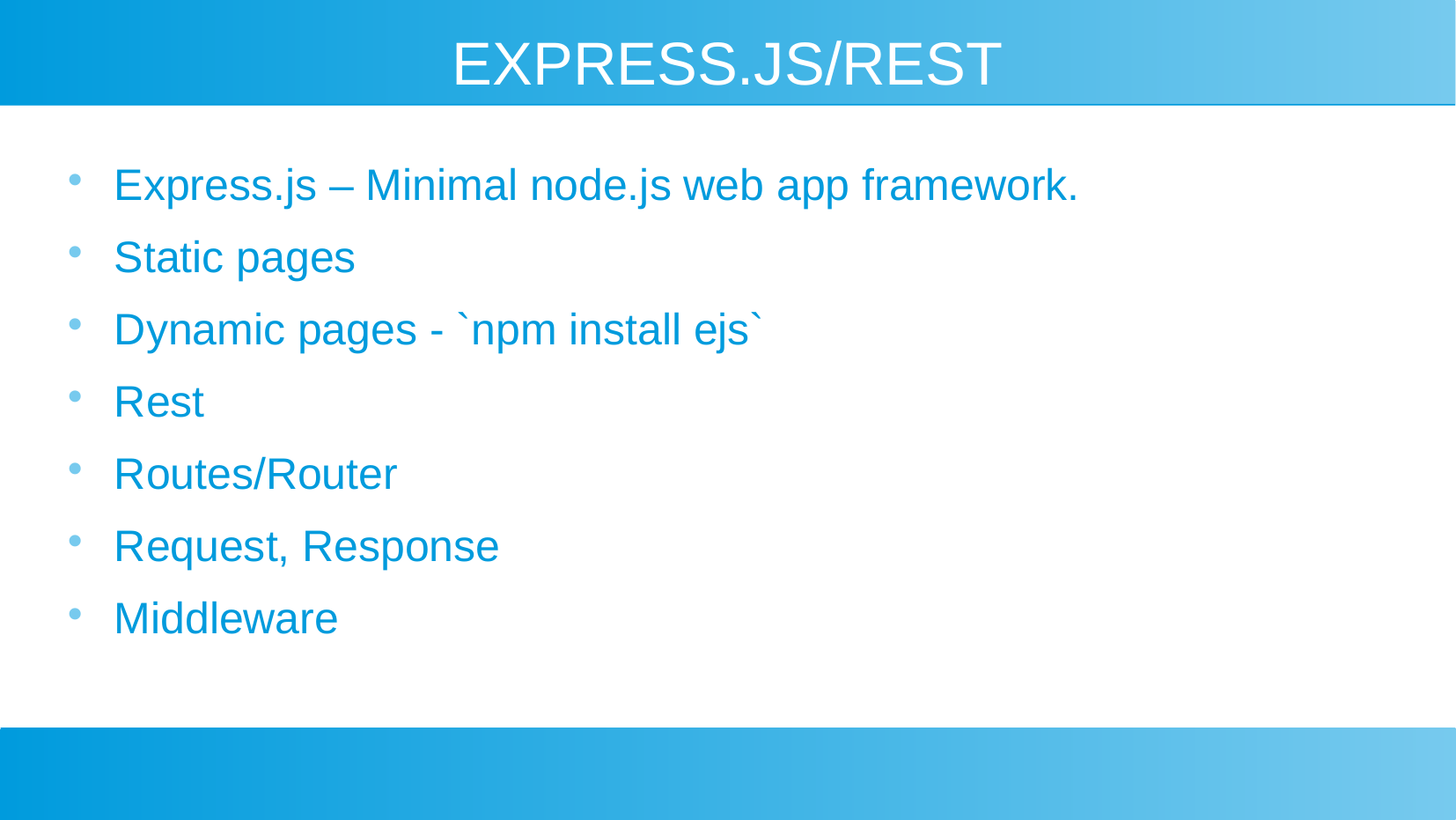

# EXPRESS.JS/REST
Express.js – Minimal node.js web app framework.
Static pages
Dynamic pages - `npm install ejs`
Rest
Routes/Router
Request, Response
Middleware